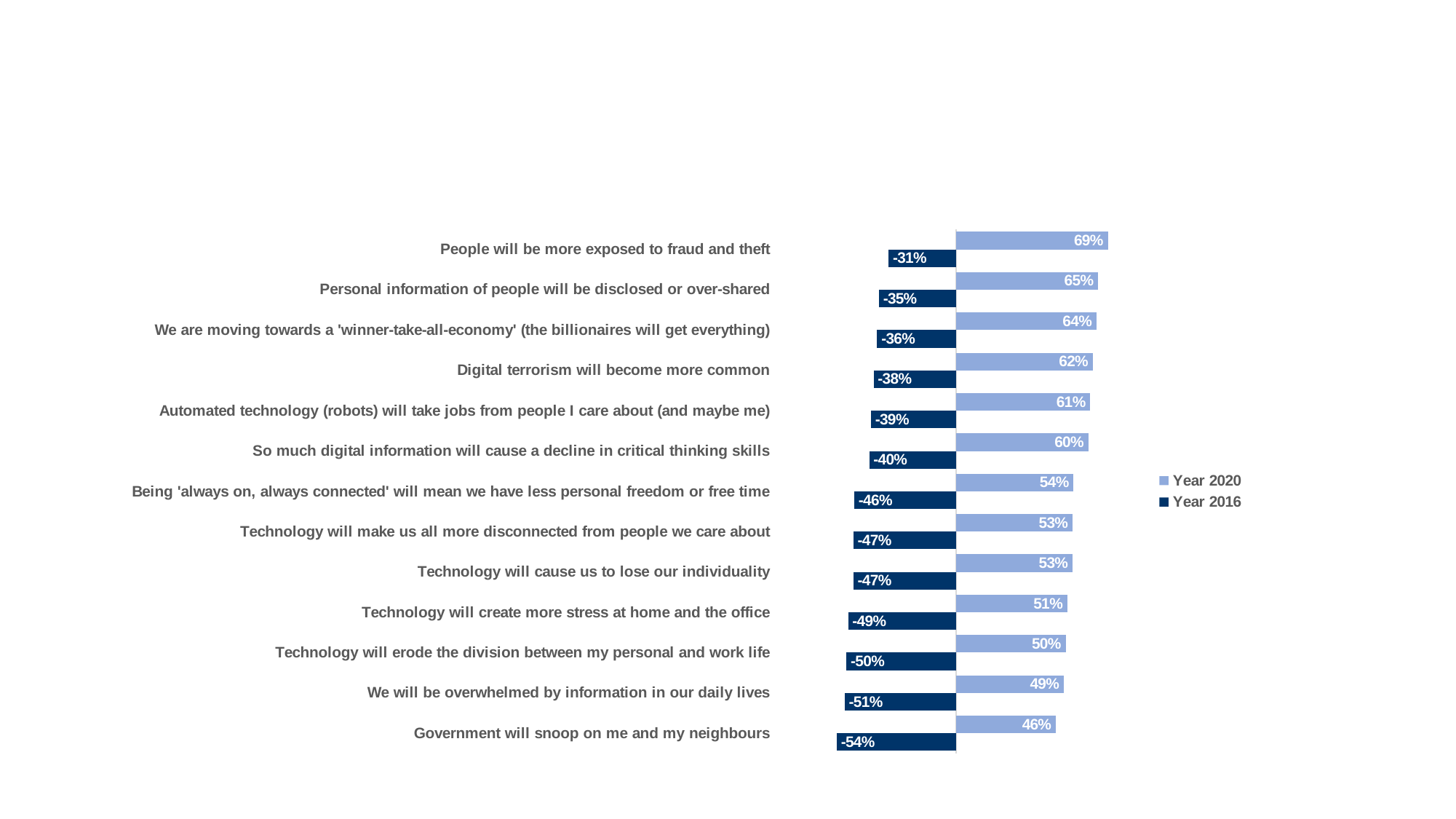

#

### Chart

| Category | Year 2016 | Year 2020 |
|---|---|---|
| Government will snoop on me and my neighbours | -0.544 | 0.456 |
| We will be overwhelmed by information in our daily lives | -0.508 | 0.492 |
| Technology will erode the division between my personal and work life | -0.5 | 0.5 |
| Technology will create more stress at home and the office | -0.492 | 0.508 |
| Technology will cause us to lose our individuality | -0.468 | 0.532 |
| Technology will make us all more disconnected from people we care about | -0.468 | 0.532 |
| Being 'always on, always connected' will mean we have less personal freedom or free time | -0.464 | 0.536 |
| So much digital information will cause a decline in critical thinking skills | -0.396 | 0.604 |
| Automated technology (robots) will take jobs from people I care about (and maybe me) | -0.388 | 0.612 |
| Digital terrorism will become more common | -0.376 | 0.624 |
| We are moving towards a 'winner-take-all-economy' (the billionaires will get everything) | -0.36 | 0.64 |
| Personal information of people will be disclosed or over-shared | -0.352 | 0.648 |
| People will be more exposed to fraud and theft | -0.3080000000000001 | 0.692 |